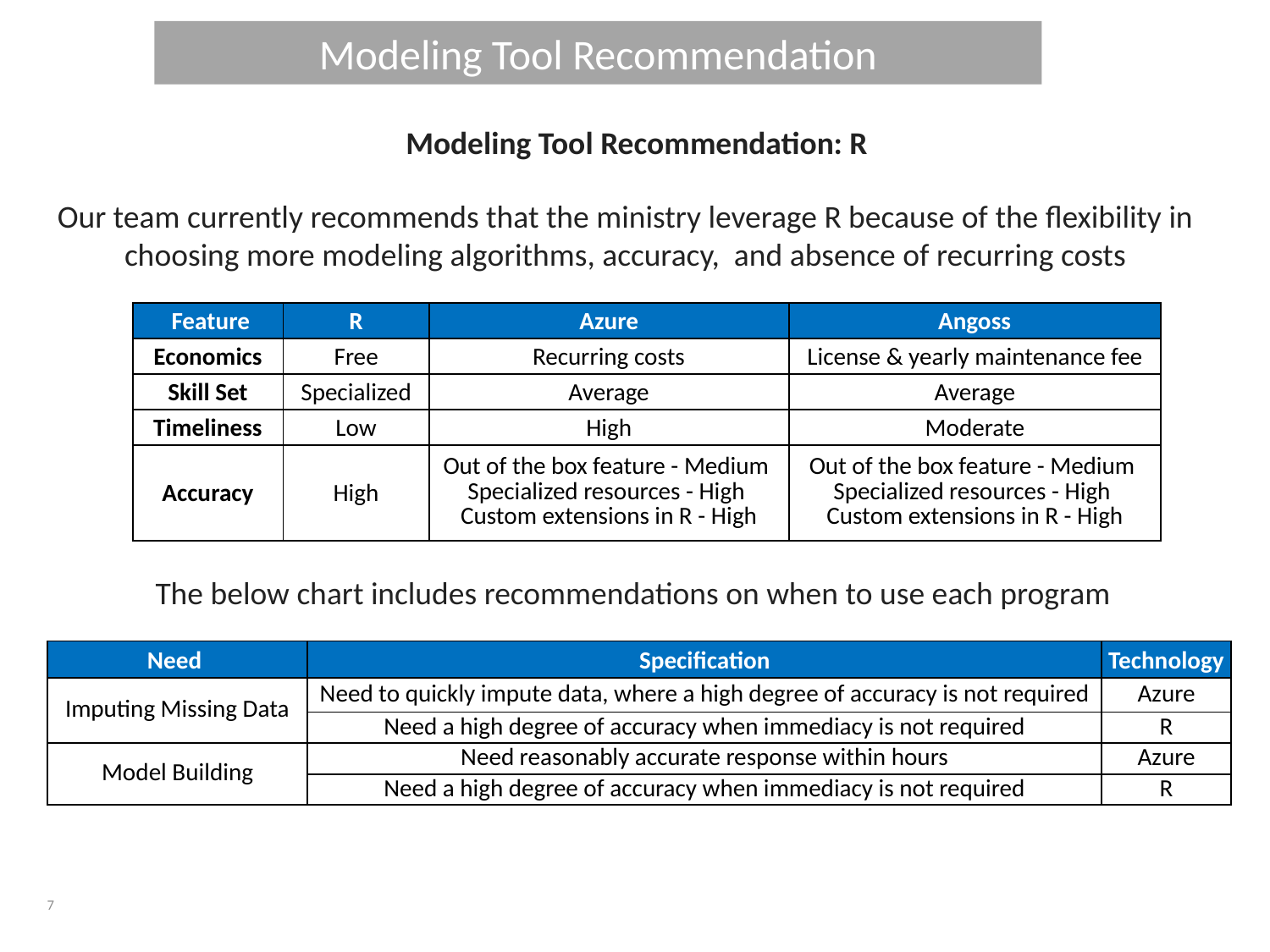

Modeling Tool Recommendation
Modeling Tool Recommendation: R
Our team currently recommends that the ministry leverage R because of the flexibility in choosing more modeling algorithms, accuracy,  and absence of recurring costs
| Feature | R | Azure | Angoss |
| --- | --- | --- | --- |
| Economics | Free | Recurring costs | License & yearly maintenance fee |
| Skill Set | Specialized | Average | Average |
| Timeliness | Low | High | Moderate |
| Accuracy | High | Out of the box feature - Medium Specialized resources - High Custom extensions in R - High | Out of the box feature - Medium Specialized resources - High Custom extensions in R - High |
The below chart includes recommendations on when to use each program
| Need | Specification | Technology |
| --- | --- | --- |
| Imputing Missing Data | Need to quickly impute data, where a high degree of accuracy is not required | Azure |
|  | Need a high degree of accuracy when immediacy is not required | R |
| Model Building | Need reasonably accurate response within hours | Azure |
|  | Need a high degree of accuracy when immediacy is not required | R |
7